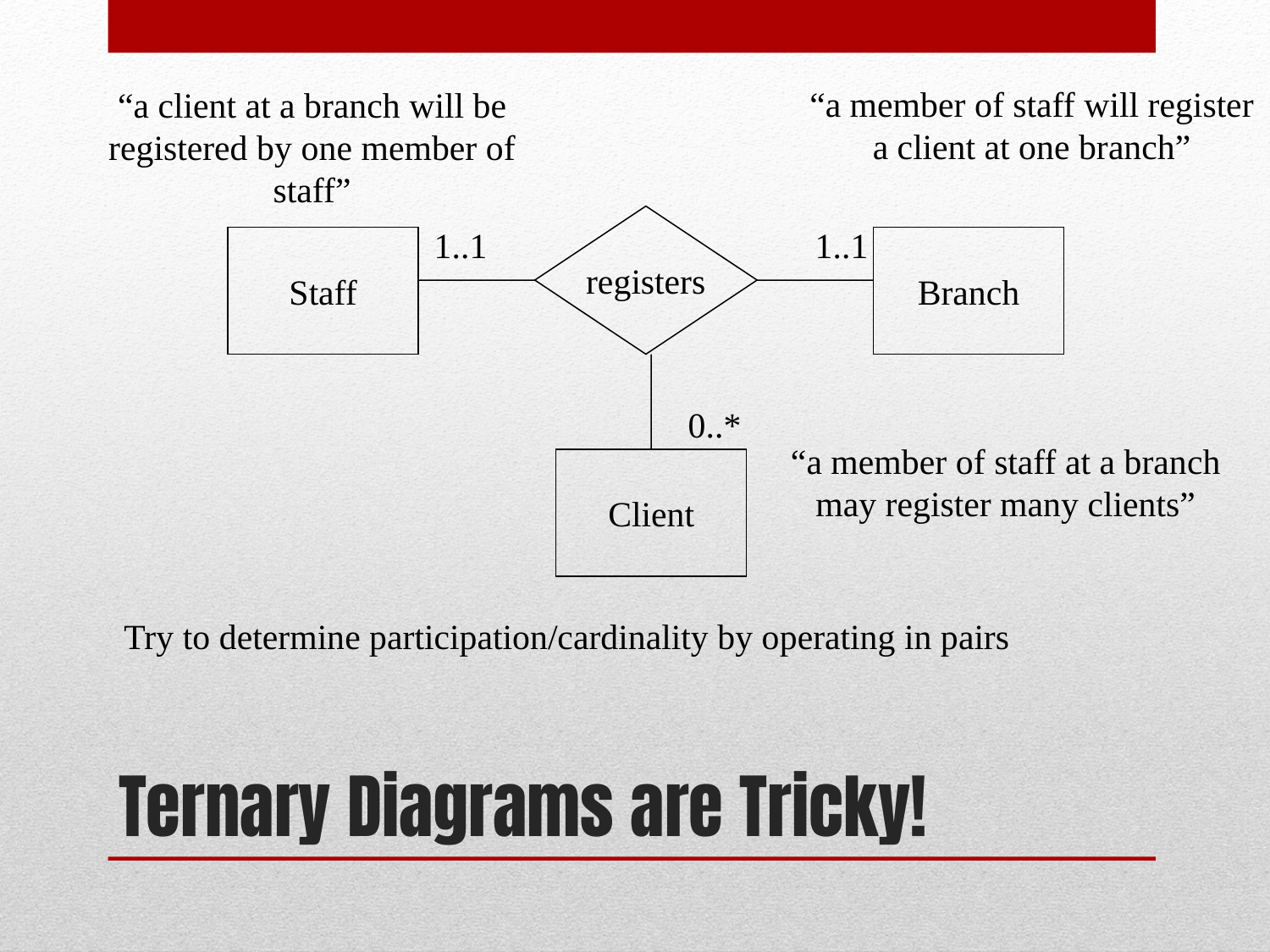

“a client at a branch will be registered by one member of staff”
“a member of staff will register a client at one branch”
registers
1..1
1..1
Staff
Branch

0..*
“a member of staff at a branch may register many clients”
Client
Try to determine participation/cardinality by operating in pairs
# Ternary Diagrams are Tricky!